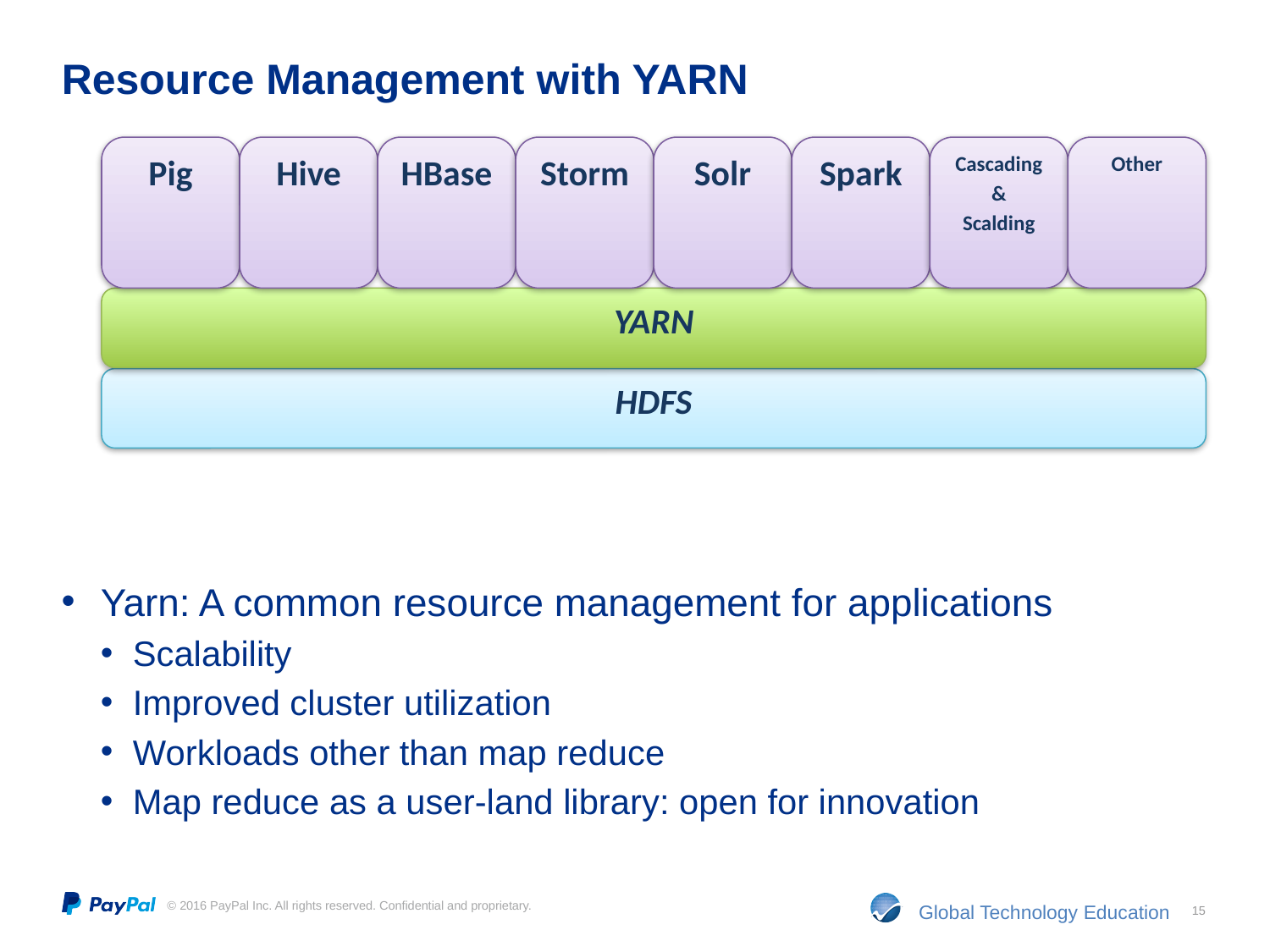

# Resource Management with YARN
Pig
Hive
HBase
Storm
Solr
Spark
Cascading
&
Scalding
Other
YARN
HDFS
Yarn: A common resource management for applications
Scalability
Improved cluster utilization
Workloads other than map reduce
Map reduce as a user-land library: open for innovation
15